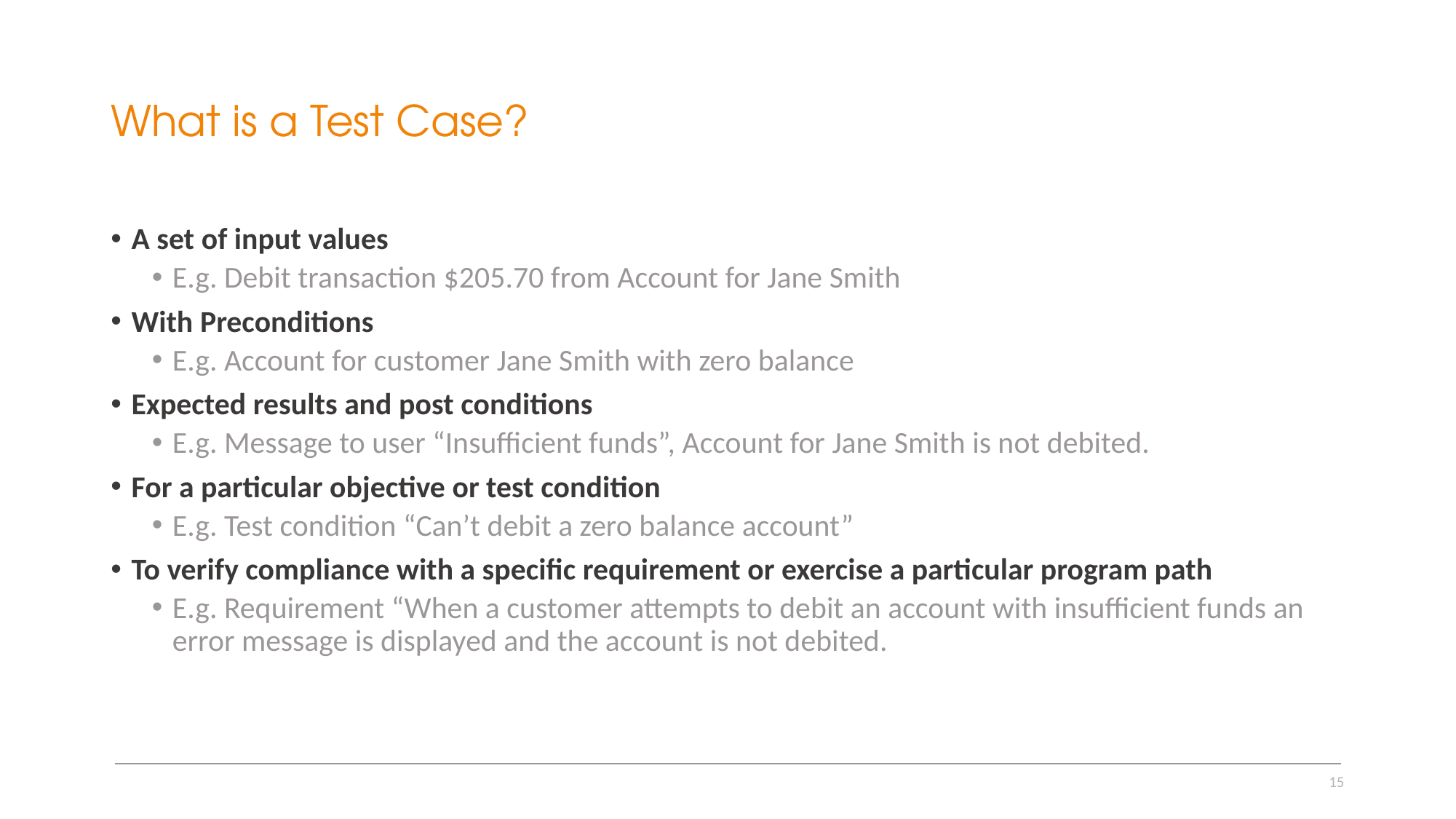

# What is a Test Case?
A set of input values
E.g. Debit transaction $205.70 from Account for Jane Smith
With Preconditions
E.g. Account for customer Jane Smith with zero balance
Expected results and post conditions
E.g. Message to user “Insufficient funds”, Account for Jane Smith is not debited.
For a particular objective or test condition
E.g. Test condition “Can’t debit a zero balance account”
To verify compliance with a specific requirement or exercise a particular program path
E.g. Requirement “When a customer attempts to debit an account with insufficient funds an error message is displayed and the account is not debited.

15